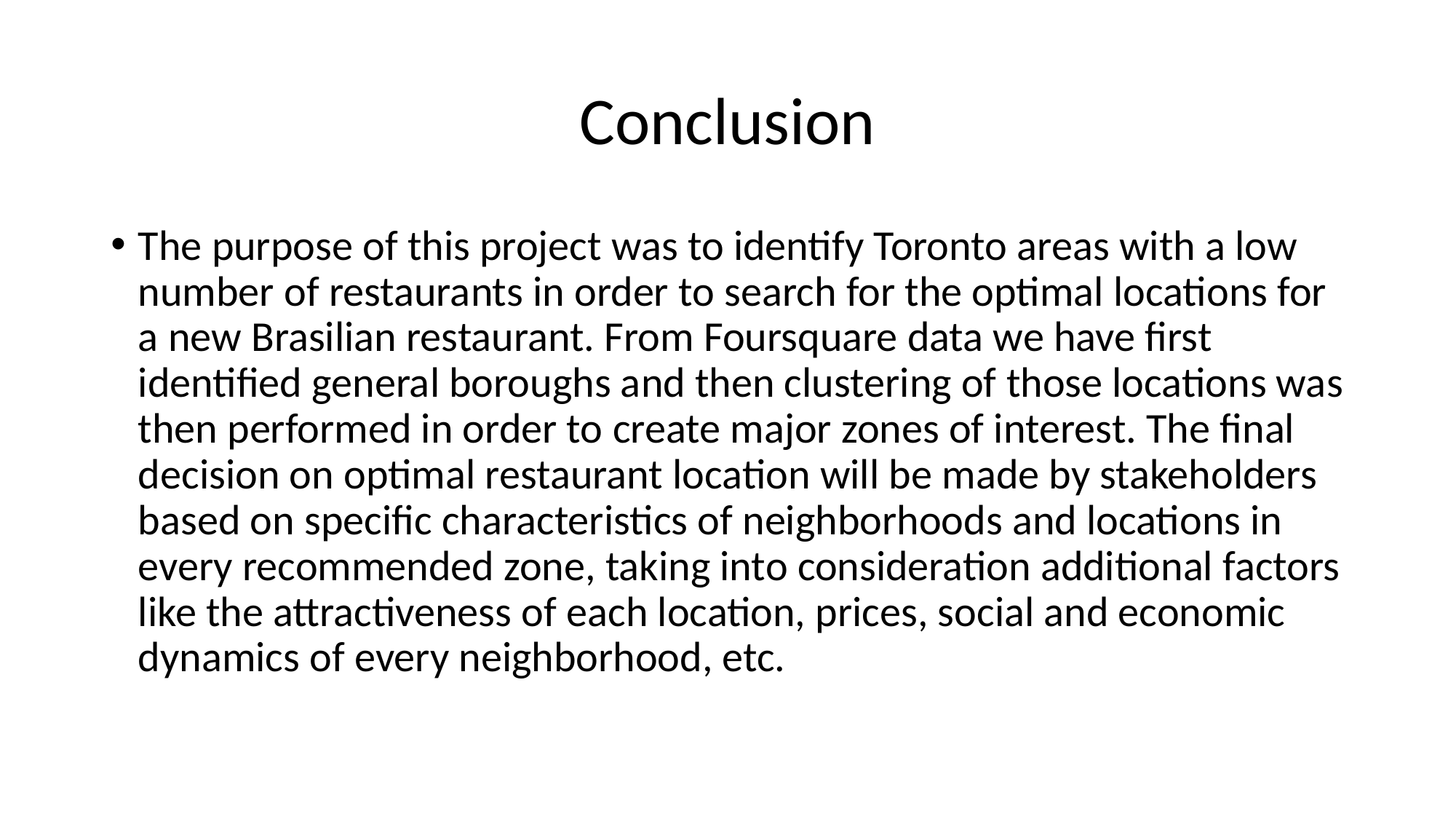

# Conclusion
The purpose of this project was to identify Toronto areas with a low number of restaurants in order to search for the optimal locations for a new Brasilian restaurant. From Foursquare data we have first identified general boroughs and then clustering of those locations was then performed in order to create major zones of interest. The final decision on optimal restaurant location will be made by stakeholders based on specific characteristics of neighborhoods and locations in every recommended zone, taking into consideration additional factors like the attractiveness of each location, prices, social and economic dynamics of every neighborhood, etc.